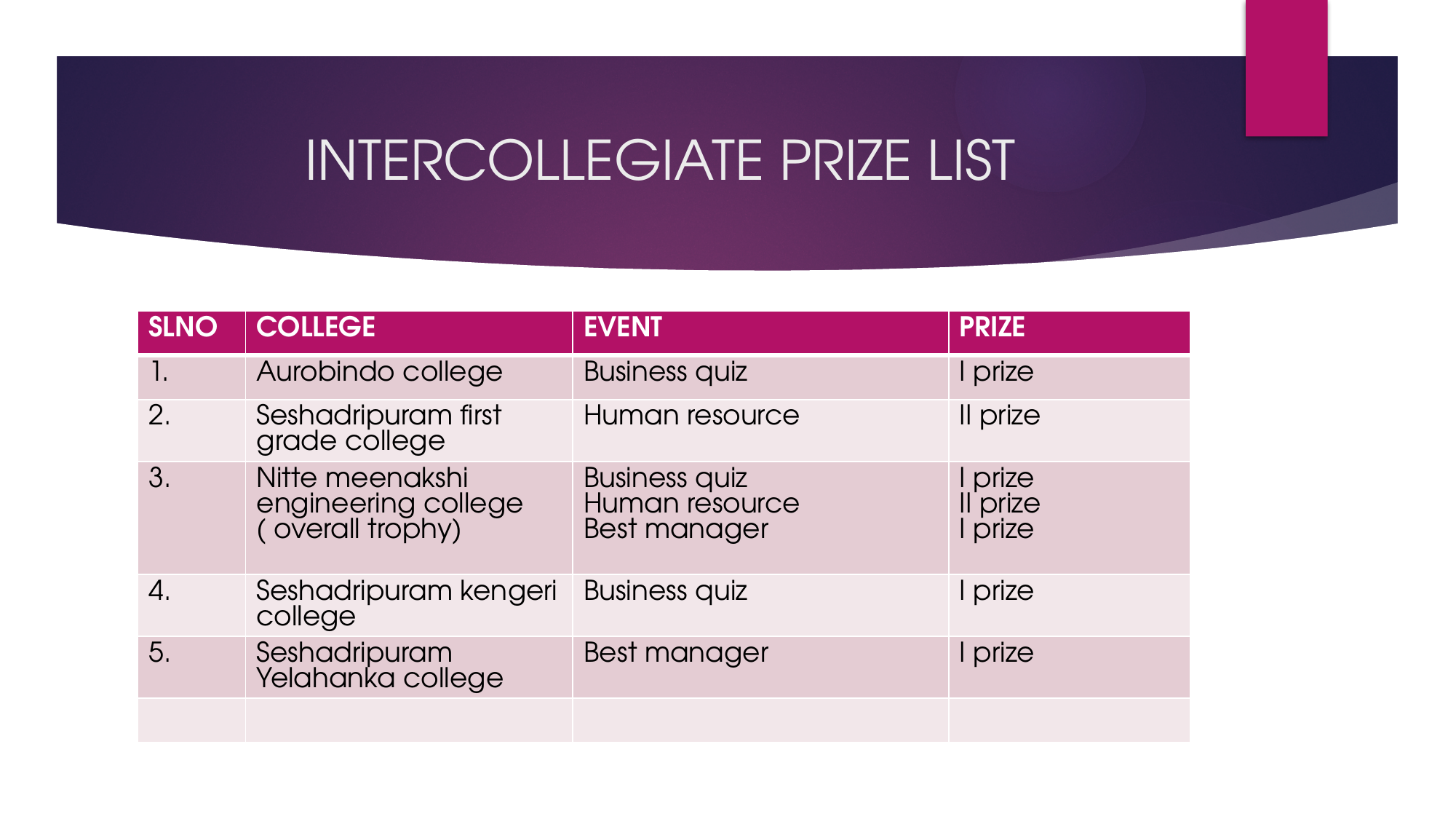

# INTERCOLLEGIATE PRIZE LIST
| SLNO | COLLEGE | EVENT | PRIZE |
| --- | --- | --- | --- |
| 1. | Aurobindo college | Business quiz | I prize |
| 2. | Seshadripuram first grade college | Human resource | II prize |
| 3. | Nitte meenakshi engineering college ( overall trophy) | Business quiz Human resource Best manager | I prize II prize I prize |
| 4. | Seshadripuram kengeri college | Business quiz | I prize |
| 5. | Seshadripuram Yelahanka college | Best manager | I prize |
|  |  |  |  |